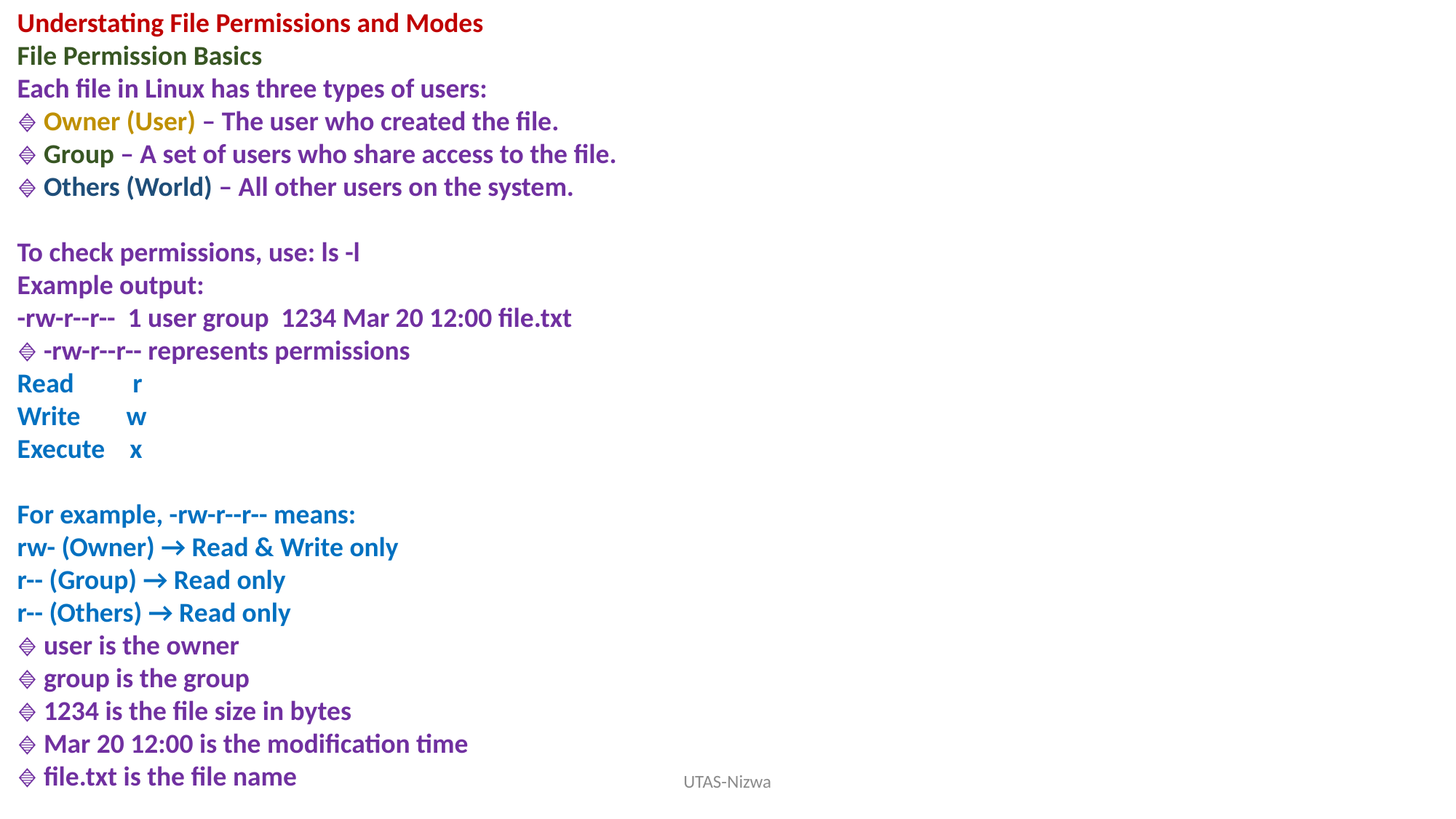

Understating File Permissions and Modes
File Permission Basics
Each file in Linux has three types of users:
🔹 Owner (User) – The user who created the file.
🔹 Group – A set of users who share access to the file.
🔹 Others (World) – All other users on the system.

To check permissions, use: ls -l
Example output:
-rw-r--r--  1 user group  1234 Mar 20 12:00 file.txt
🔹 -rw-r--r-- represents permissions
Read	 r
Write	w
Execute    x

For example, -rw-r--r-- means:
rw- (Owner) → Read & Write only
r-- (Group) → Read only
r-- (Others) → Read only
🔹 user is the owner
🔹 group is the group
🔹 1234 is the file size in bytes
🔹 Mar 20 12:00 is the modification time
🔹 file.txt is the file name

UTAS-Nizwa